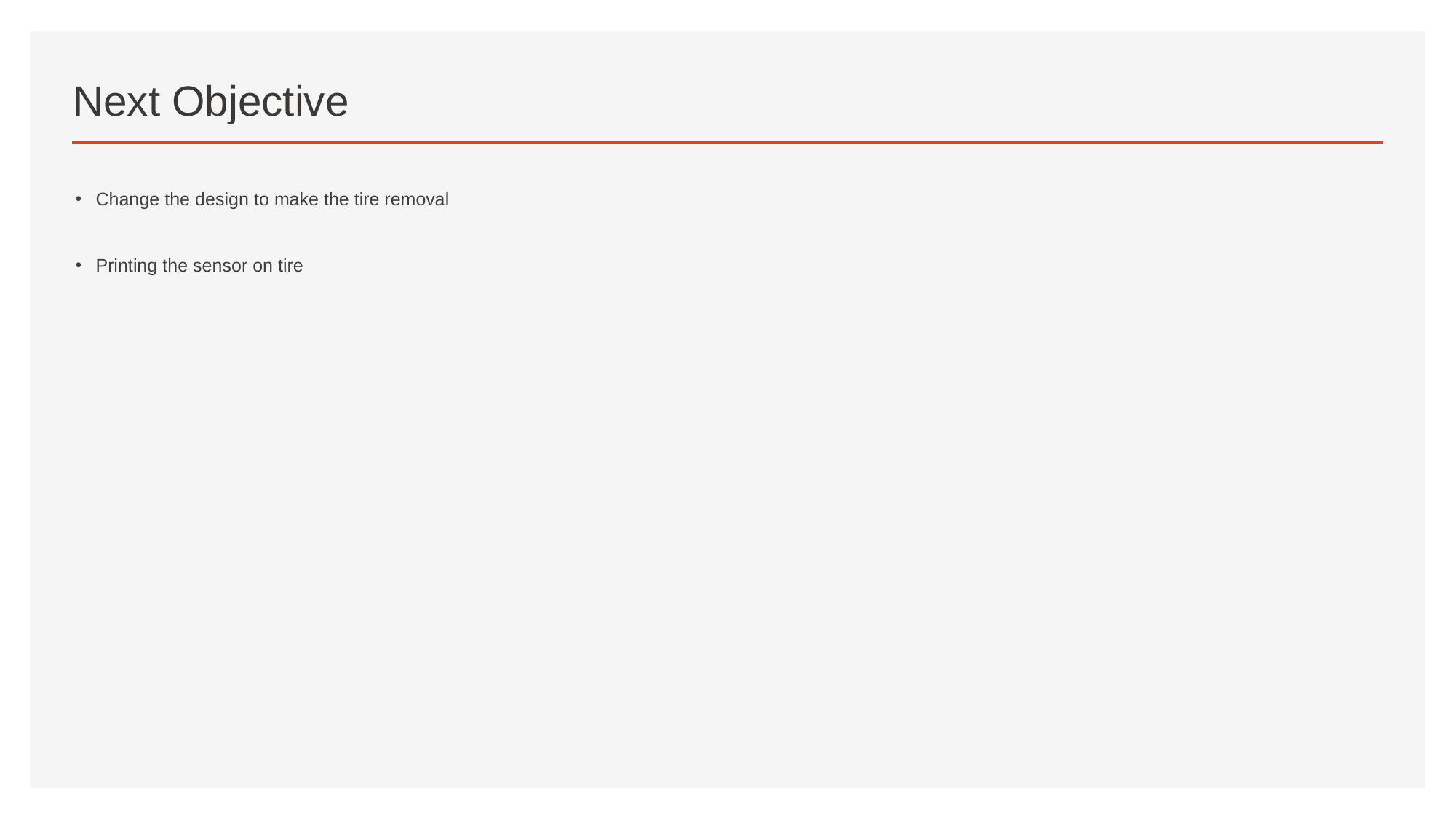

# Next Objective
Change the design to make the tire removal
Printing the sensor on tire